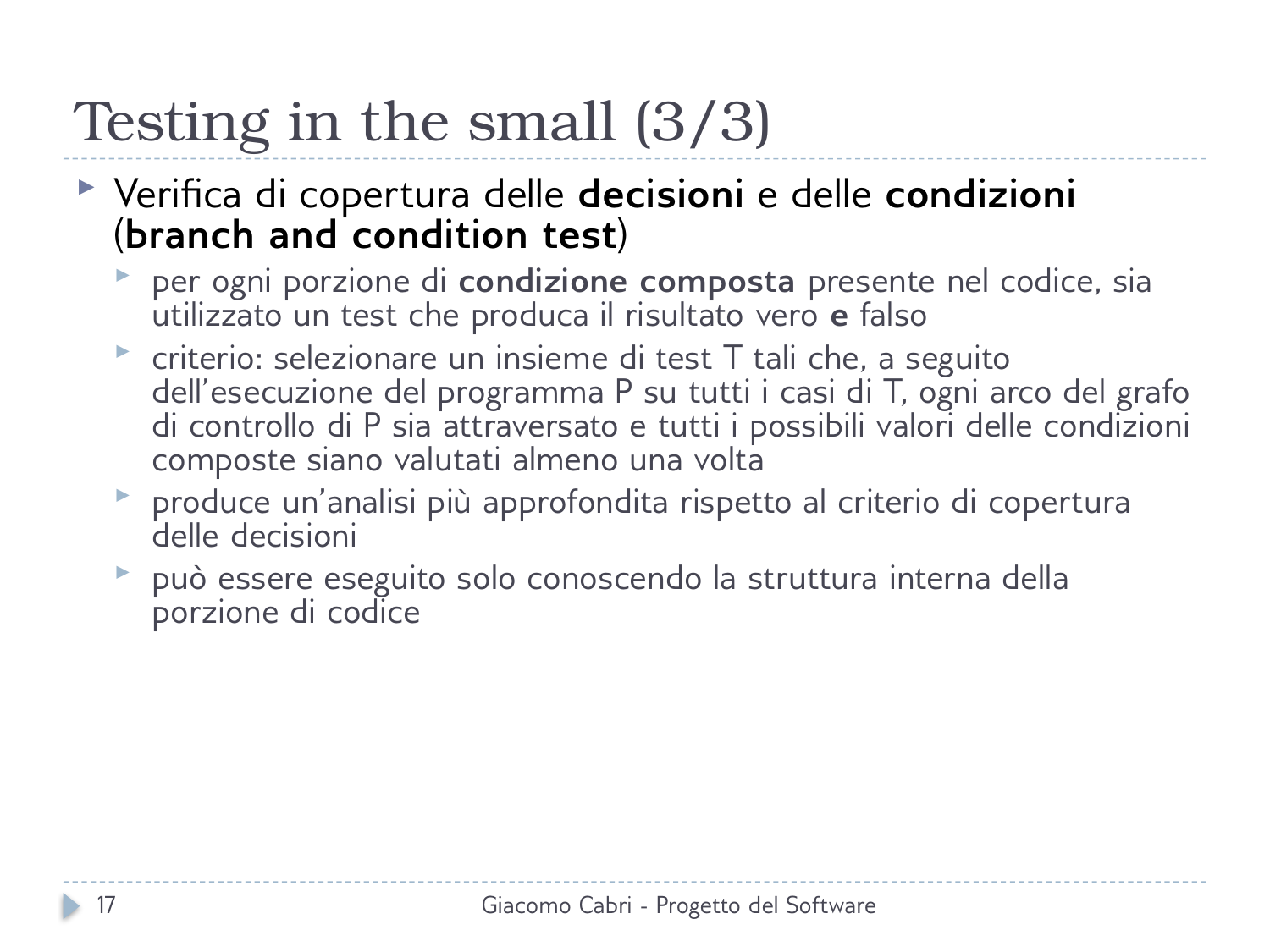

# Testing in the small (3/3)
Verifica di copertura delle decisioni e delle condizioni (branch and condition test)
per ogni porzione di condizione composta presente nel codice, sia utilizzato un test che produca il risultato vero e falso
criterio: selezionare un insieme di test T tali che, a seguito dell’esecuzione del programma P su tutti i casi di T, ogni arco del grafo di controllo di P sia attraversato e tutti i possibili valori delle condizioni composte siano valutati almeno una volta
produce un’analisi più approfondita rispetto al criterio di copertura delle decisioni
può essere eseguito solo conoscendo la struttura interna della porzione di codice
17
Giacomo Cabri - Progetto del Software